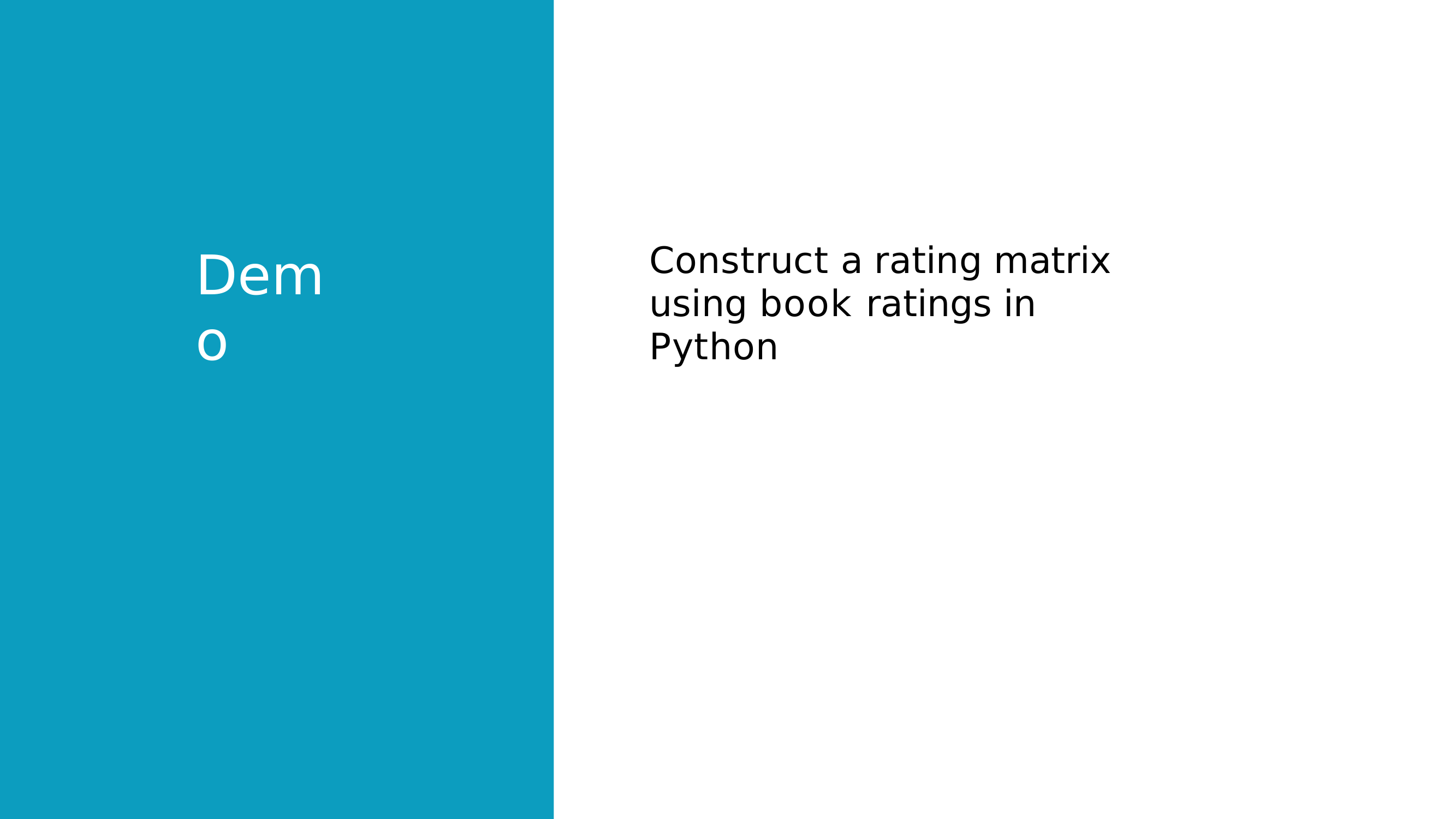

# Construct a rating matrix  using book ratings in Python
Demo